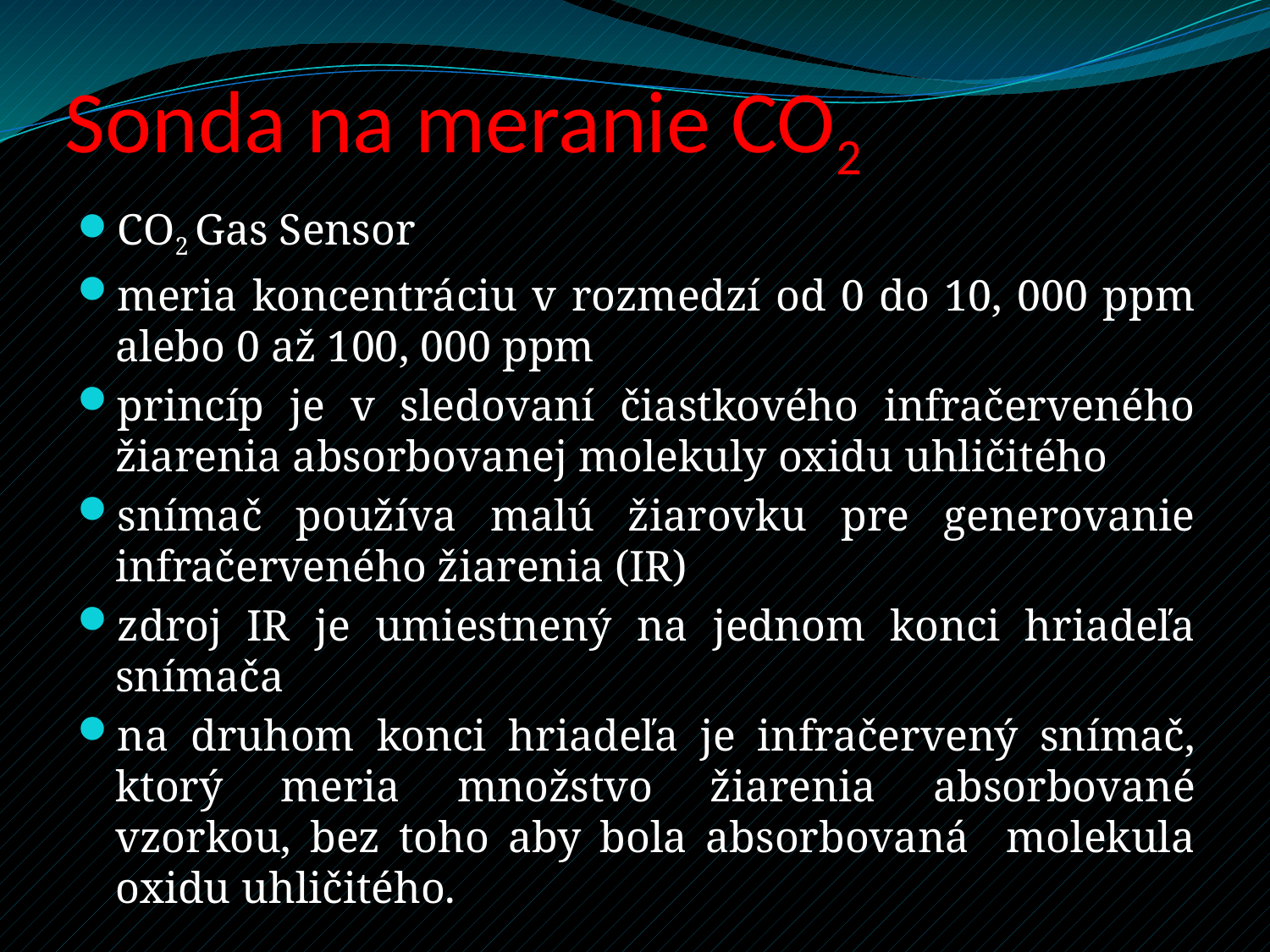

# Sonda na meranie CO2
CO2 Gas Sensor
meria koncentráciu v rozmedzí od 0 do 10, 000 ppm alebo 0 až 100, 000 ppm
princíp je v sledovaní čiastkového infračerveného žiarenia absorbovanej molekuly oxidu uhličitého
snímač používa malú žiarovku pre generovanie infračerveného žiarenia (IR)
zdroj IR je umiestnený na jednom konci hriadeľa snímača
na druhom konci hriadeľa je infračervený snímač, ktorý meria množstvo žiarenia absorbované vzorkou, bez toho aby bola absorbovaná  molekula oxidu uhličitého.